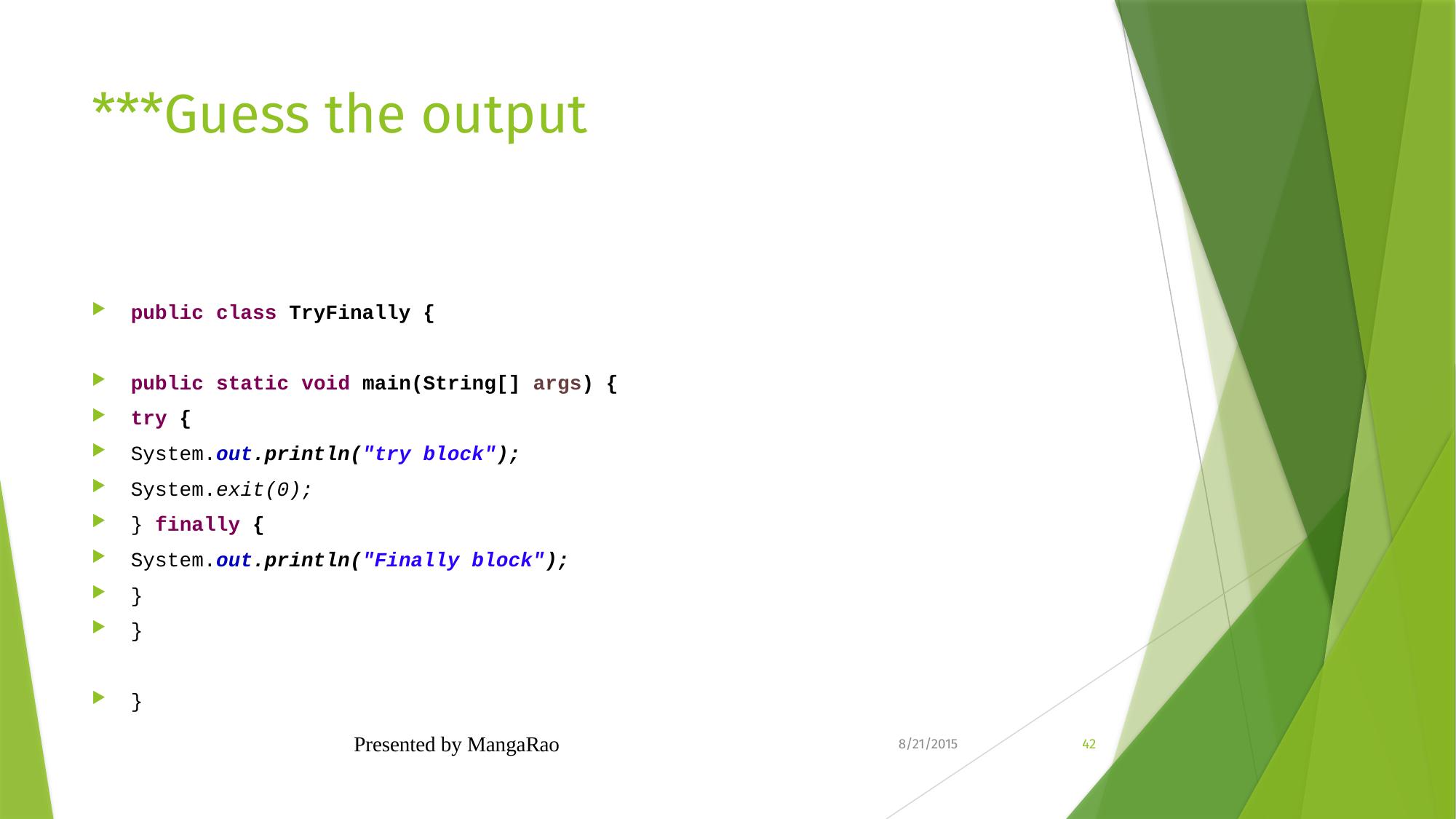

# ***Guess the output

public class TryFinally {

public static void main(String[] args) {
try {
System.out.println("try block");
System.exit(0);
} finally {
System.out.println("Finally block");
}
}

}

Presented by MangaRao
8/21/2015
42